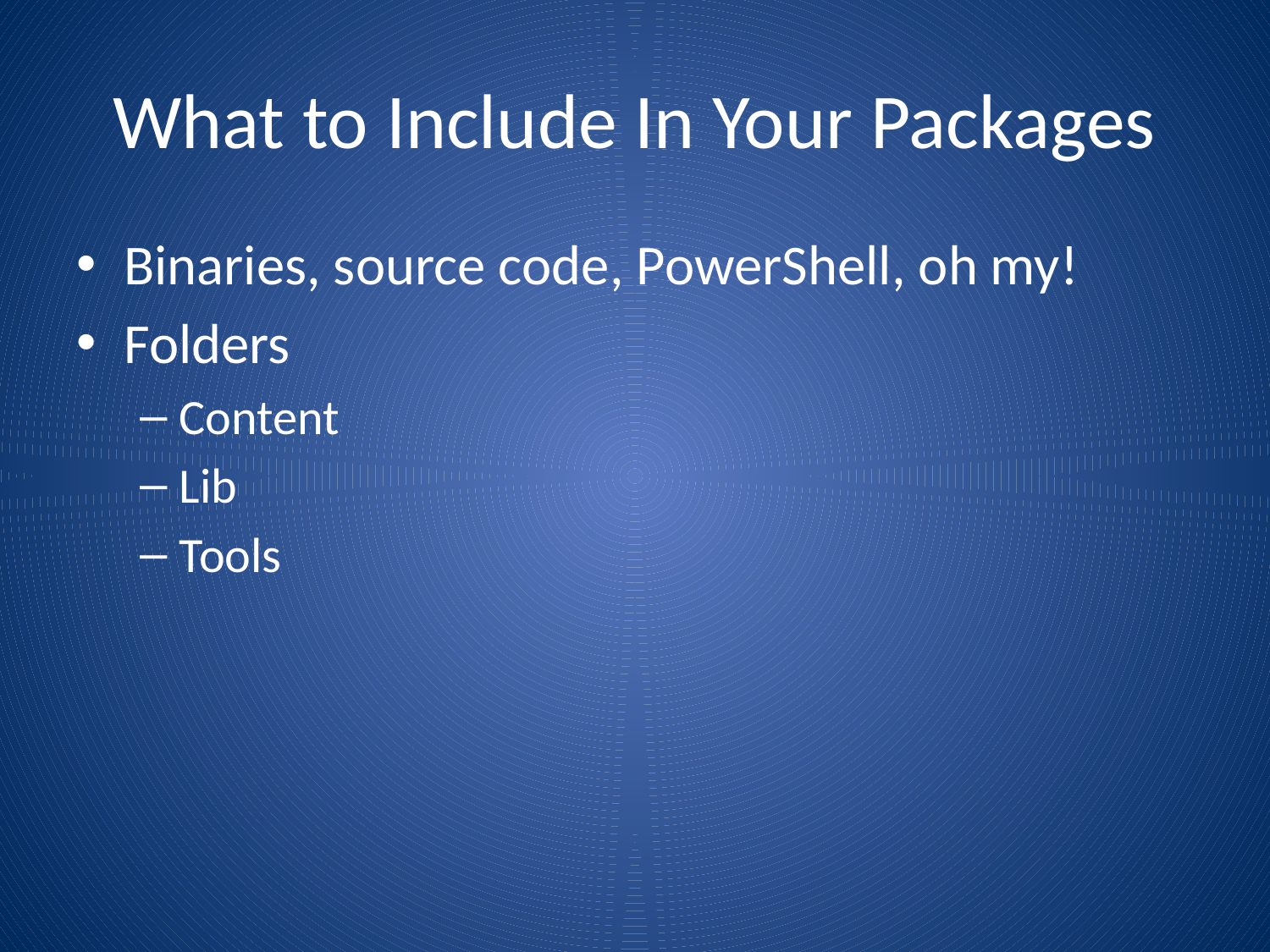

# What to Include In Your Packages
Binaries, source code, PowerShell, oh my!
Folders
Content
Lib
Tools